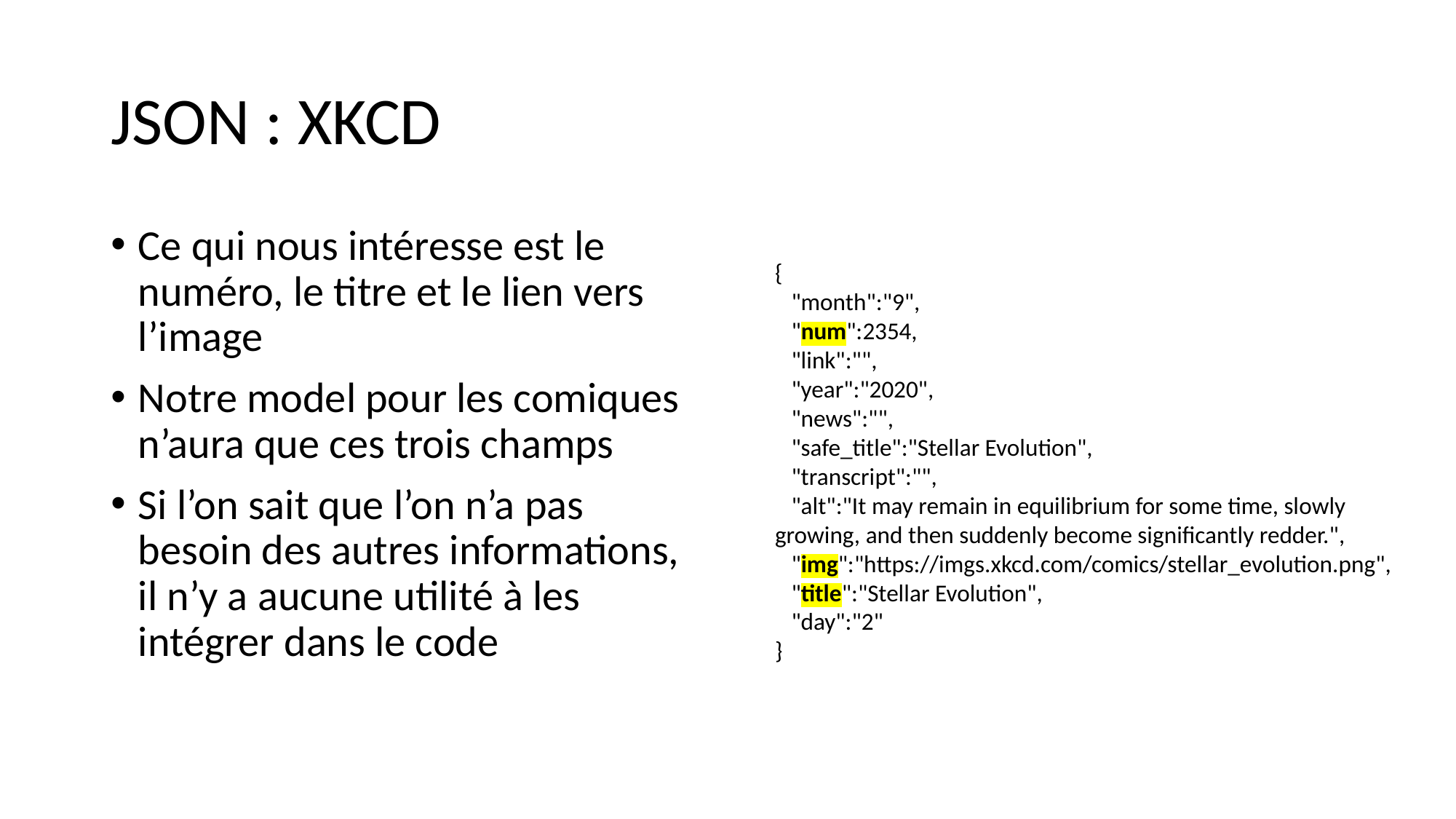

# JSON : XKCD
Ce qui nous intéresse est le numéro, le titre et le lien vers l’image
Notre model pour les comiques n’aura que ces trois champs
Si l’on sait que l’on n’a pas besoin des autres informations, il n’y a aucune utilité à les intégrer dans le code

{
   "month":"9",
   "num":2354,
   "link":"",
   "year":"2020",
   "news":"",
   "safe_title":"Stellar Evolution",
   "transcript":"",
   "alt":"It may remain in equilibrium for some time, slowly growing, and then suddenly become significantly redder.",
   "img":"https://imgs.xkcd.com/comics/stellar_evolution.png",
   "title":"Stellar Evolution",
   "day":"2"
}